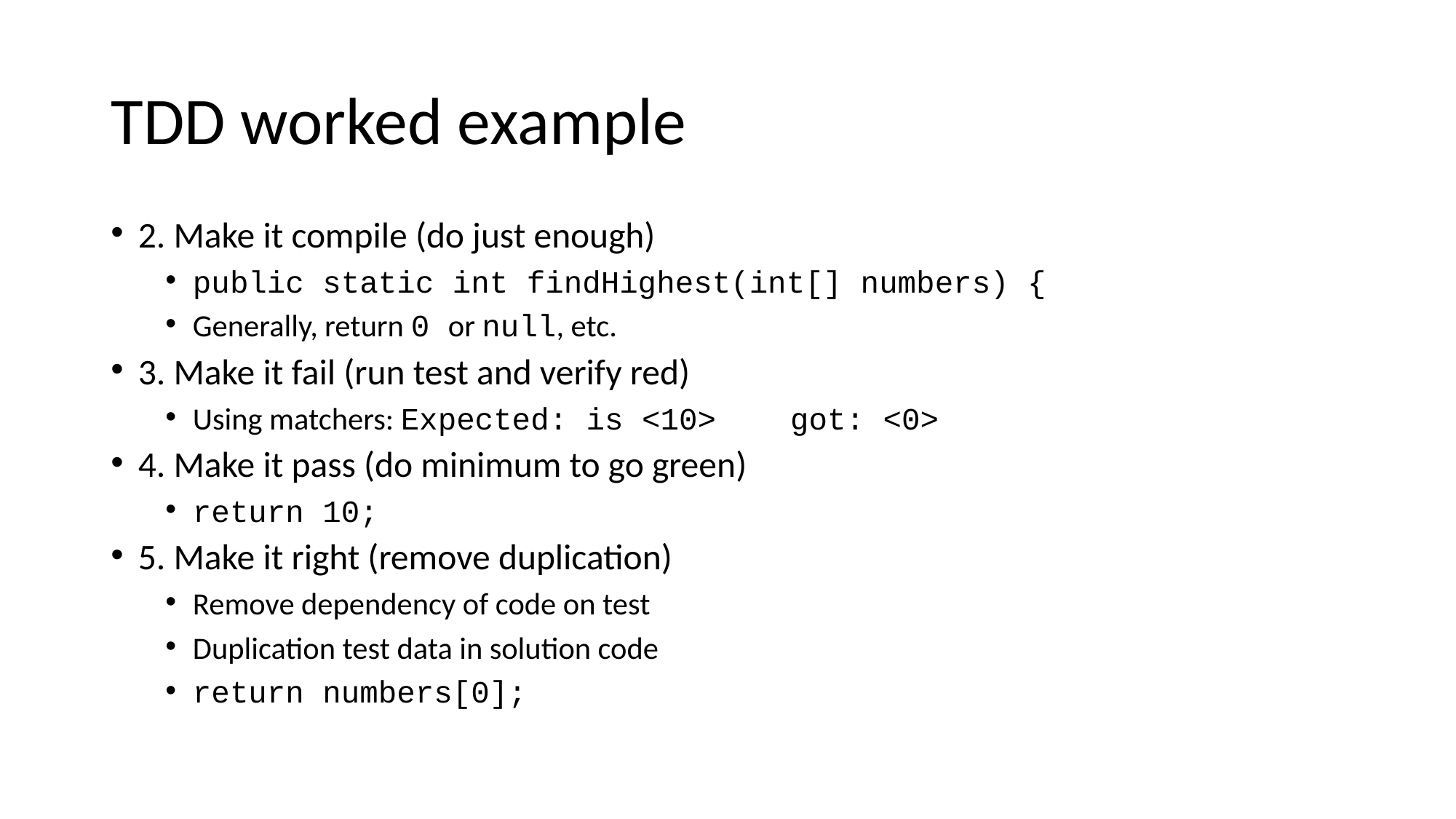

# TDD worked example
2. Make it compile (do just enough)
public static int findHighest(int[] numbers) {
Generally, return 0 or null, etc.
3. Make it fail (run test and verify red)
Using matchers: Expected: is <10>    got: <0>
4. Make it pass (do minimum to go green)
return 10;
5. Make it right (remove duplication)
Remove dependency of code on test
Duplication test data in solution code
return numbers[0];